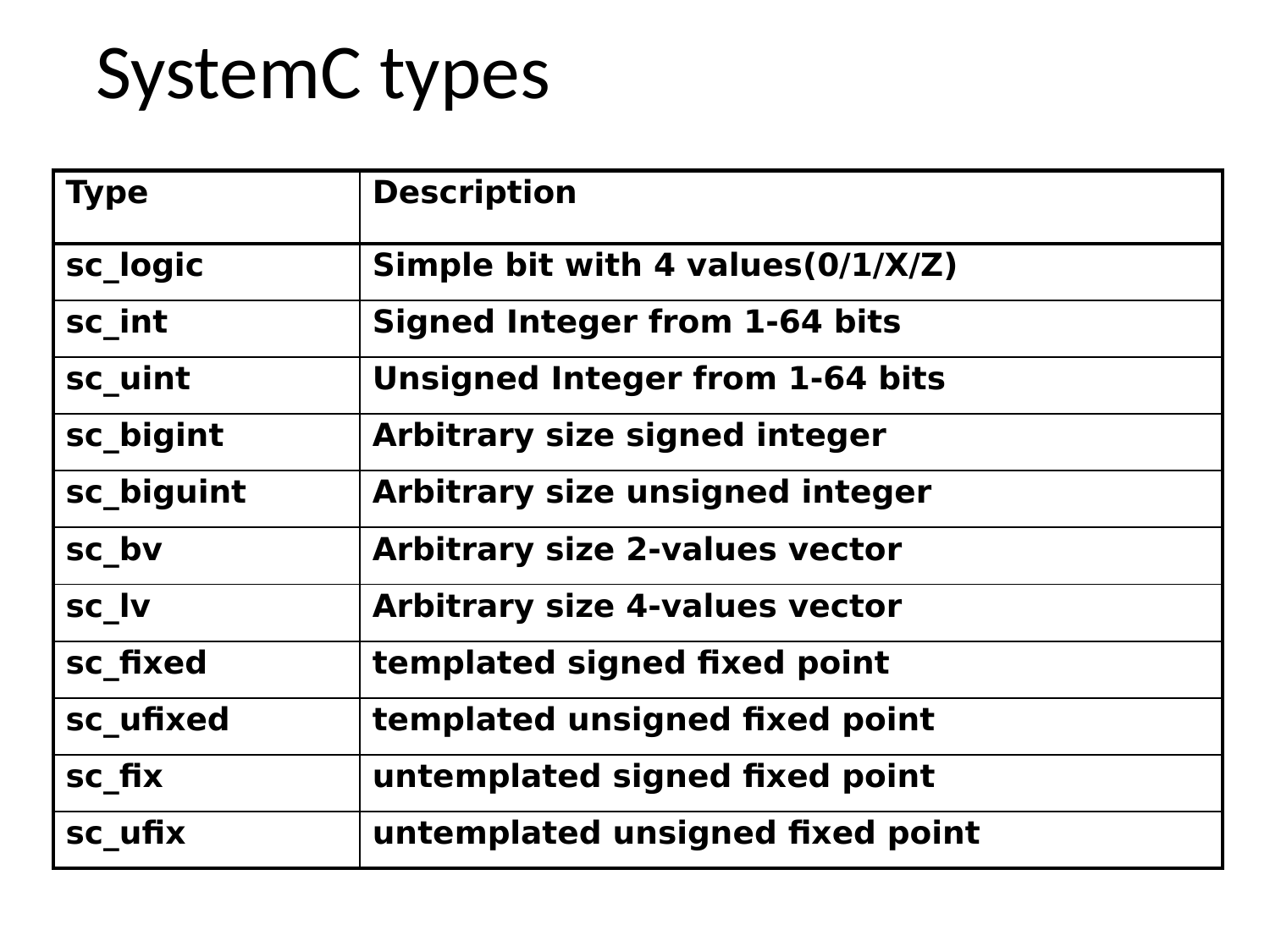

# SystemC types
| Type | Description |
| --- | --- |
| sc\_logic | Simple bit with 4 values(0/1/X/Z) |
| sc\_int | Signed Integer from 1-64 bits |
| sc\_uint | Unsigned Integer from 1-64 bits |
| sc\_bigint | Arbitrary size signed integer |
| sc\_biguint | Arbitrary size unsigned integer |
| sc\_bv | Arbitrary size 2-values vector |
| sc\_lv | Arbitrary size 4-values vector |
| sc\_fixed | templated signed fixed point |
| sc\_ufixed | templated unsigned fixed point |
| sc\_fix | untemplated signed fixed point |
| sc\_ufix | untemplated unsigned fixed point |